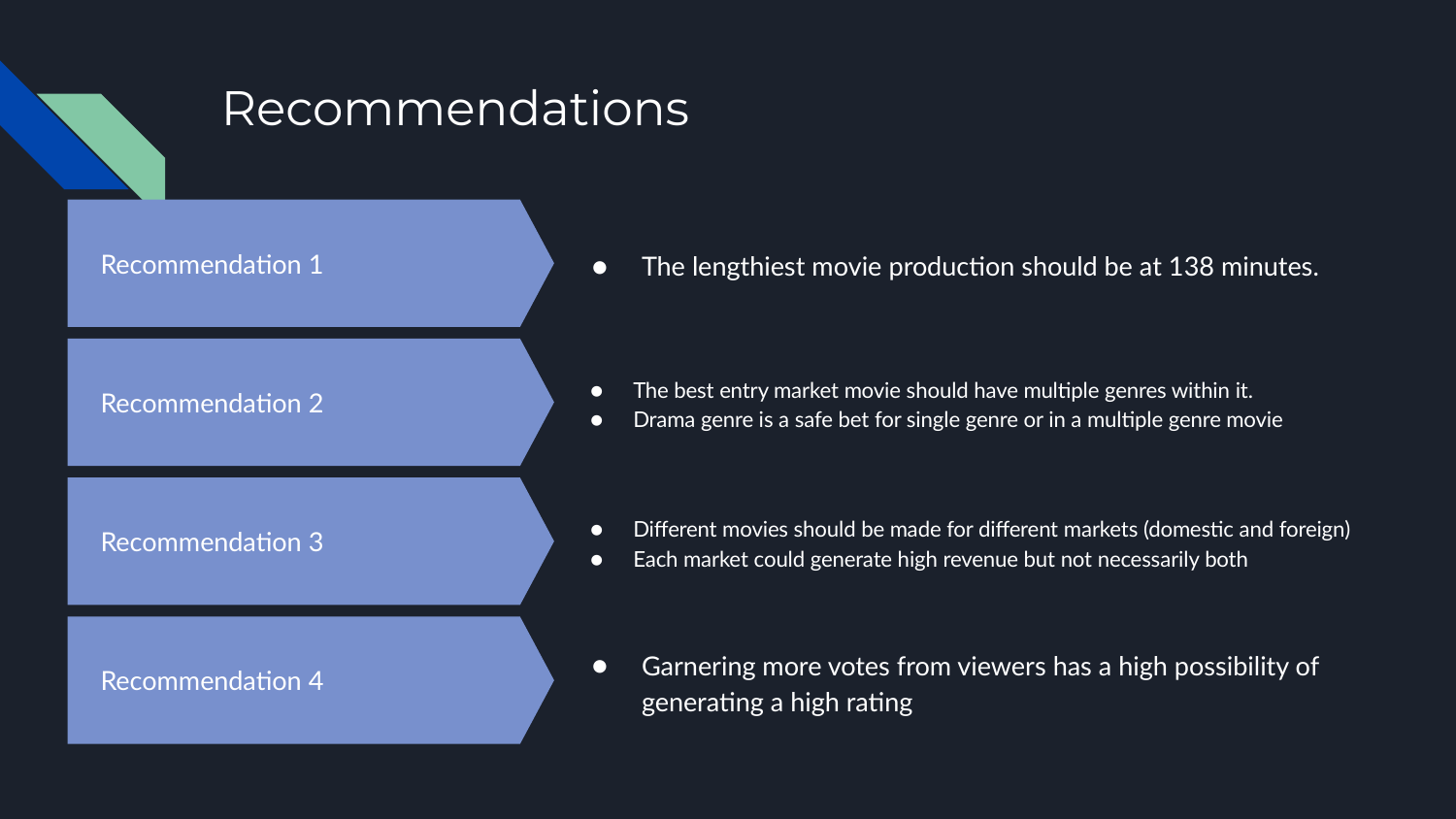

# Recommendations

The lengthiest movie production should be at 138 minutes.
Recommendation 1

Recommendation 2
The best entry market movie should have multiple genres within it.
Drama genre is a safe bet for single genre or in a multiple genre movie

Recommendation 3
Different movies should be made for different markets (domestic and foreign)
Each market could generate high revenue but not necessarily both
Recommendation 4

Garnering more votes from viewers has a high possibility of generating a high rating